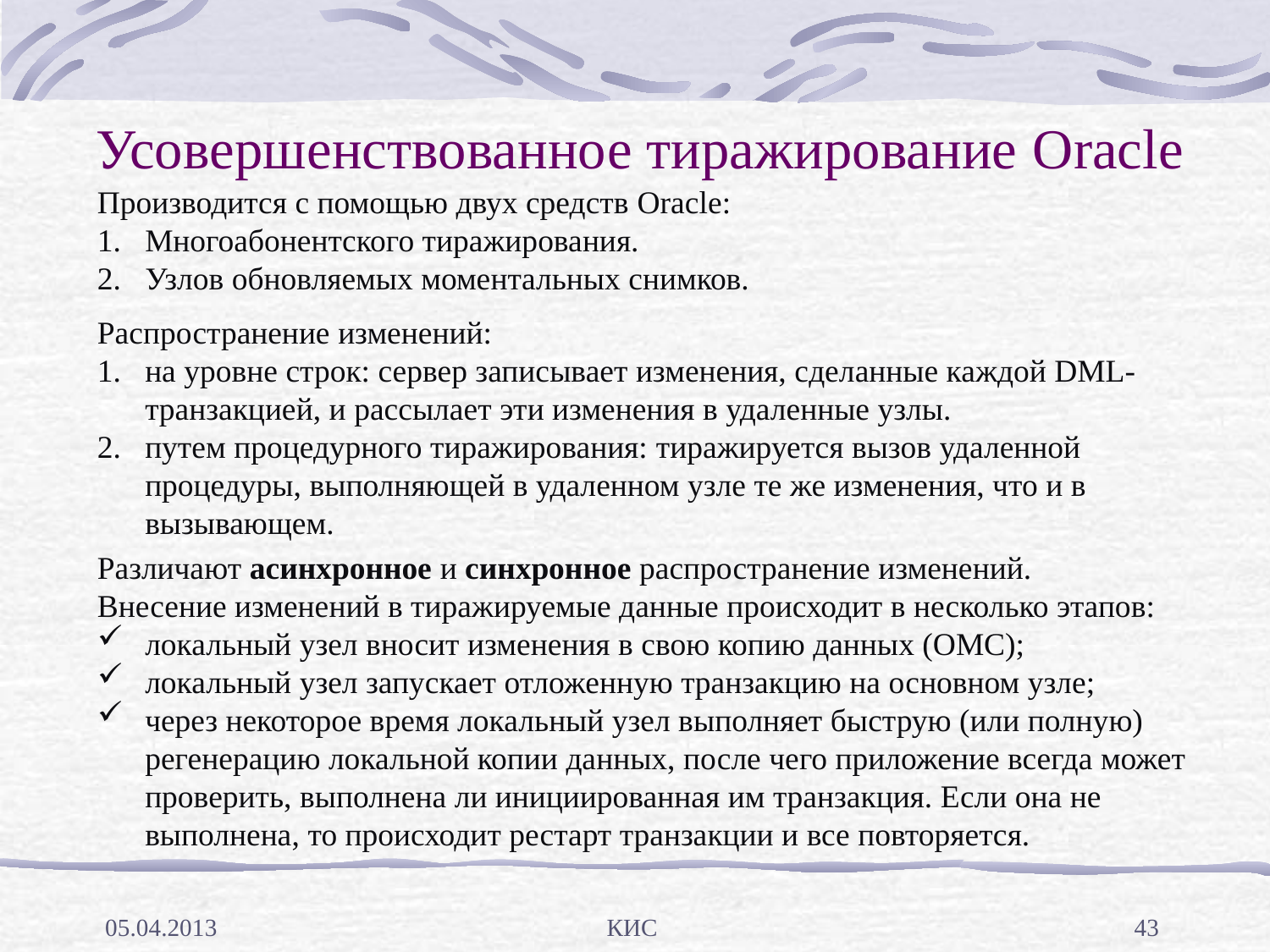

# Усовершенствованное тиражирование Oracle
Производится с помощью двух средств Oracle:
Многоабонентского тиражирования.
Узлов обновляемых моментальных снимков.
Распространение изменений:
на уровне строк: сервер записывает изменения, сделанные каждой DML-транзакцией, и рассылает эти изменения в удаленные узлы.
путем процедурного тиражирования: тиражируется вызов удаленной процедуры, выполняющей в удаленном узле те же изменения, что и в вызывающем.
Различают асинхронное и синхронное распространение изменений.
Внесение изменений в тиражируемые данные происходит в несколько этапов:
локальный узел вносит изменения в свою копию данных (ОМС);
локальный узел запускает отложенную транзакцию на основном узле;
через некоторое время локальный узел выполняет быструю (или полную) регенерацию локальной копии данных, после чего приложение всегда может проверить, выполнена ли инициированная им транзакция. Если она не выполнена, то происходит рестарт транзакции и все повторяется.
05.04.2013
КИС
43